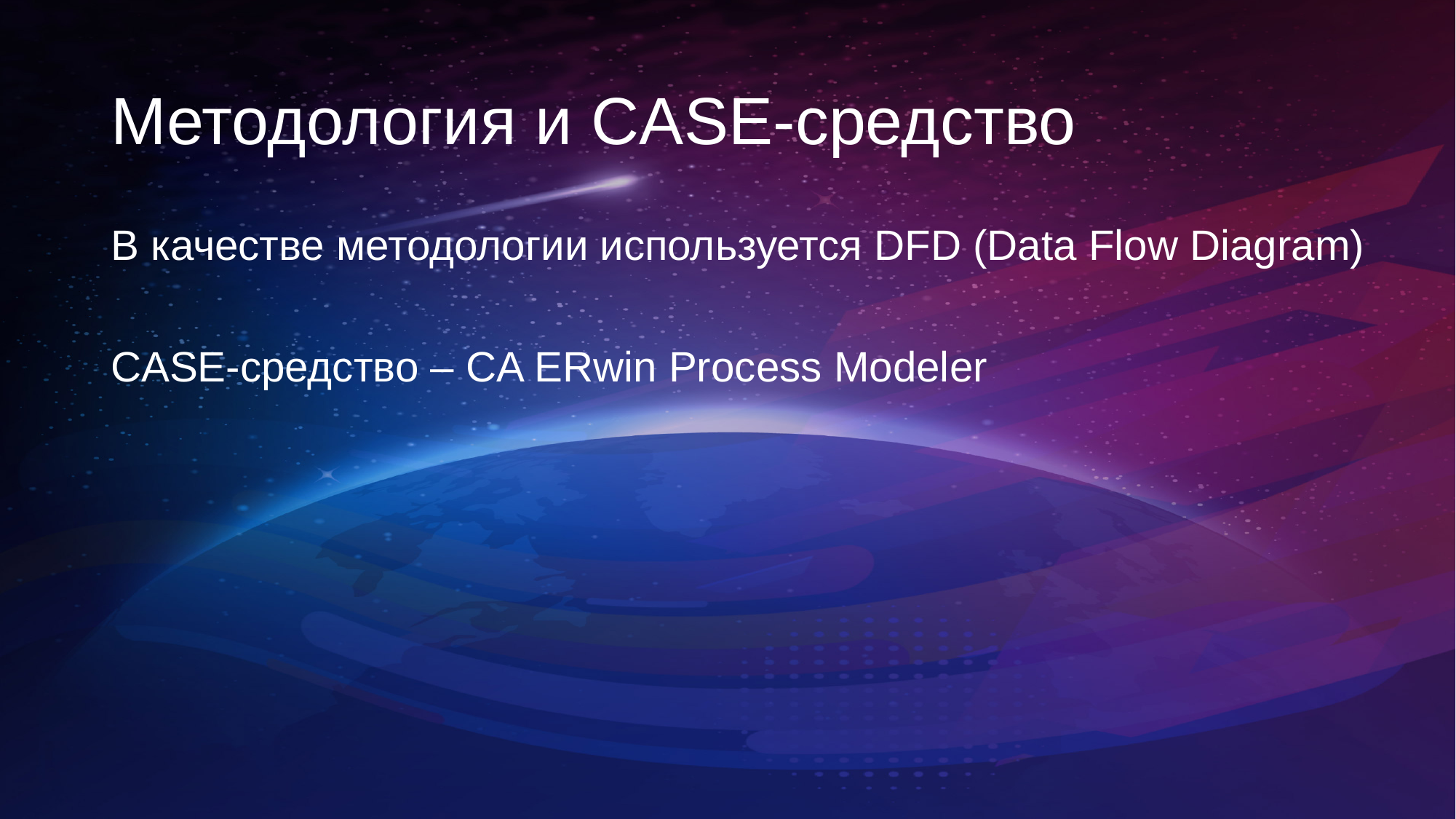

# Методология и CASE-средство
В качестве методологии используется DFD (Data Flow Diagram)

CASE-средство – CA ERwin Process Modeler